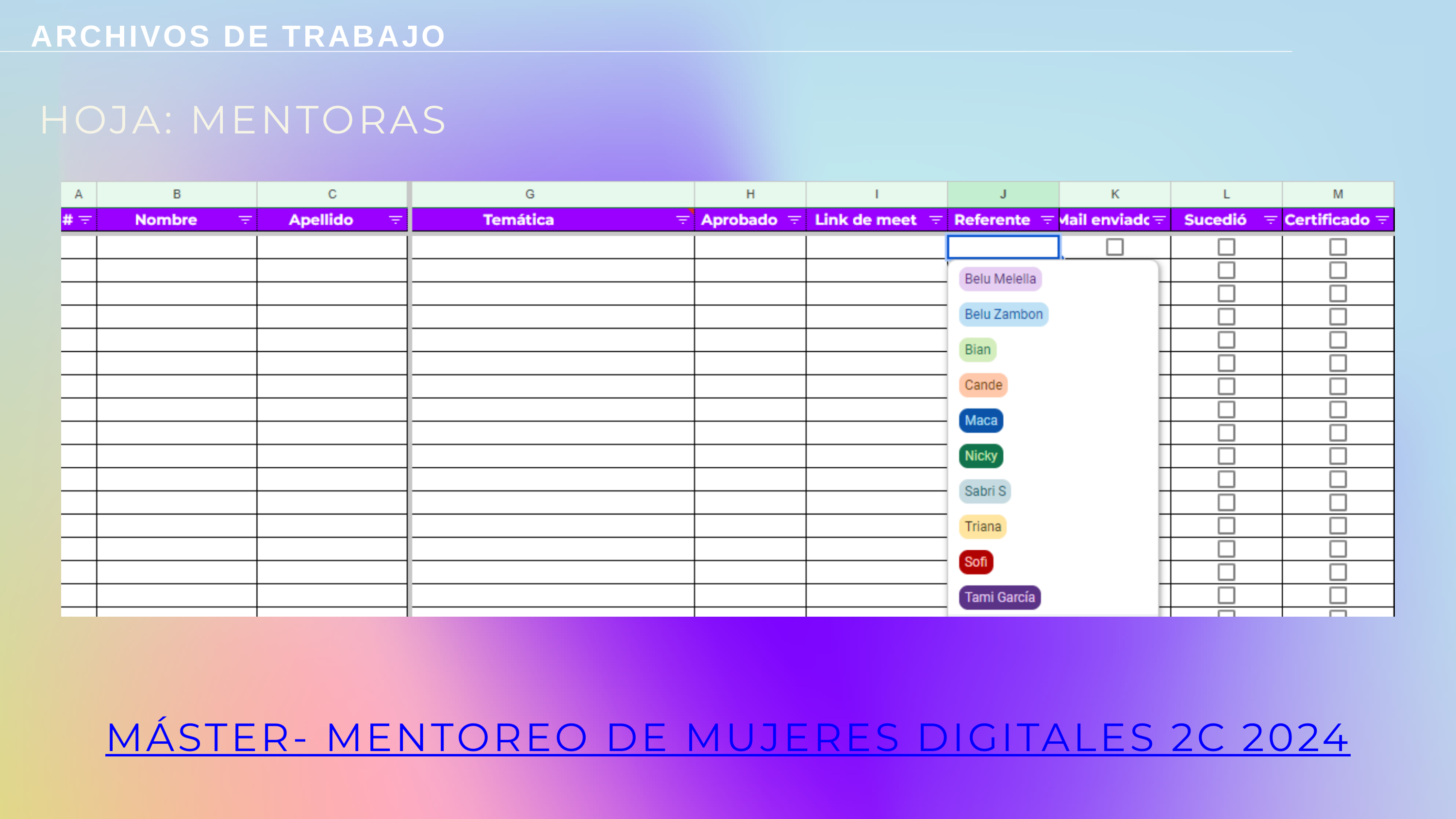

ARCHIVOS DE TRABAJO

HOJA: MENTORAS

MÁSTER- MENTOREO DE MUJERES DIGITALES 2C 2024